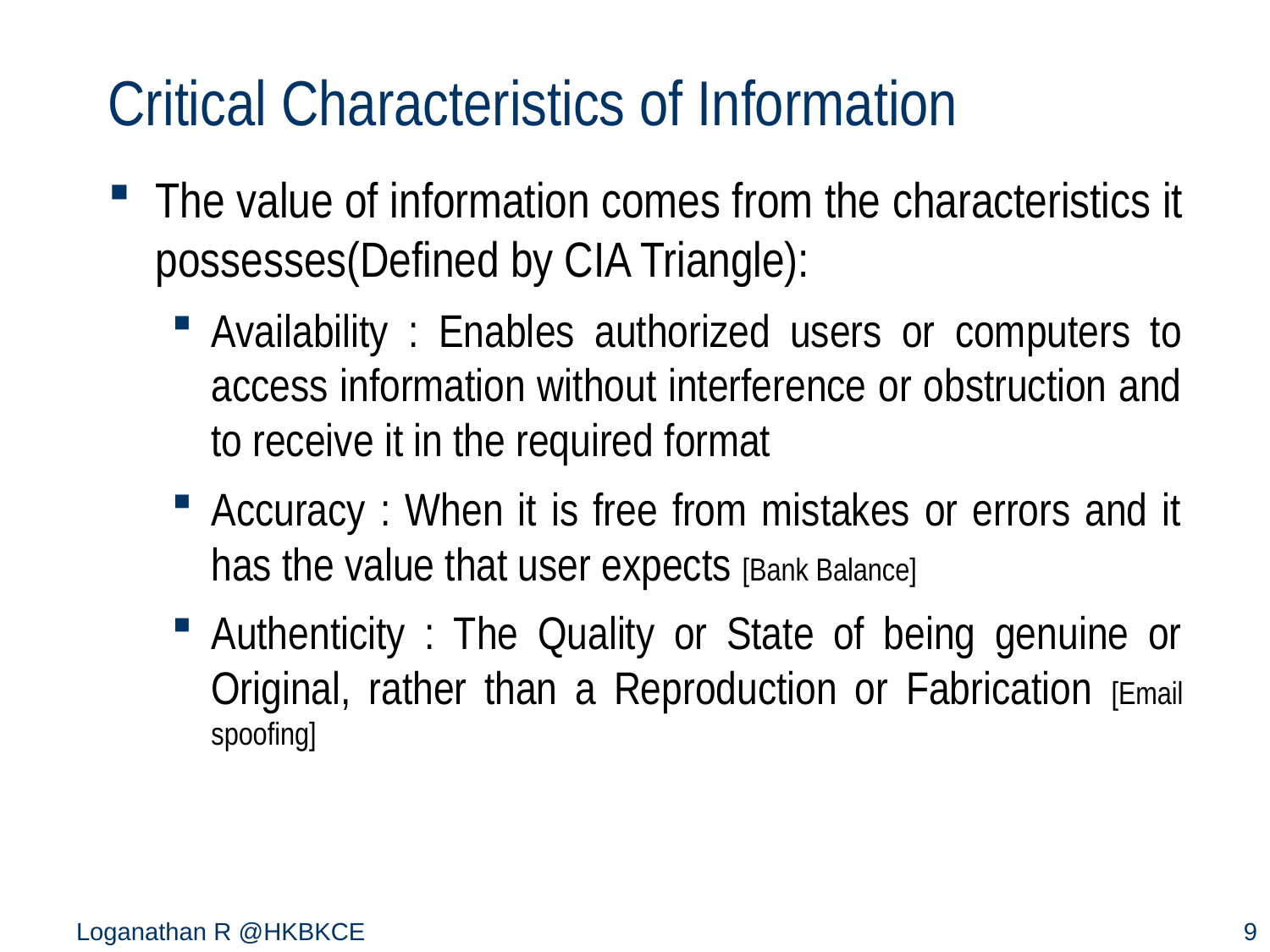

# Critical Characteristics of Information
The value of information comes from the characteristics it possesses(Defined by CIA Triangle):
Availability : Enables authorized users or computers to access information without interference or obstruction and to receive it in the required format
Accuracy : When it is free from mistakes or errors and it has the value that user expects [Bank Balance]
Authenticity : The Quality or State of being genuine or Original, rather than a Reproduction or Fabrication [Email spoofing]
Loganathan R @HKBKCE
9